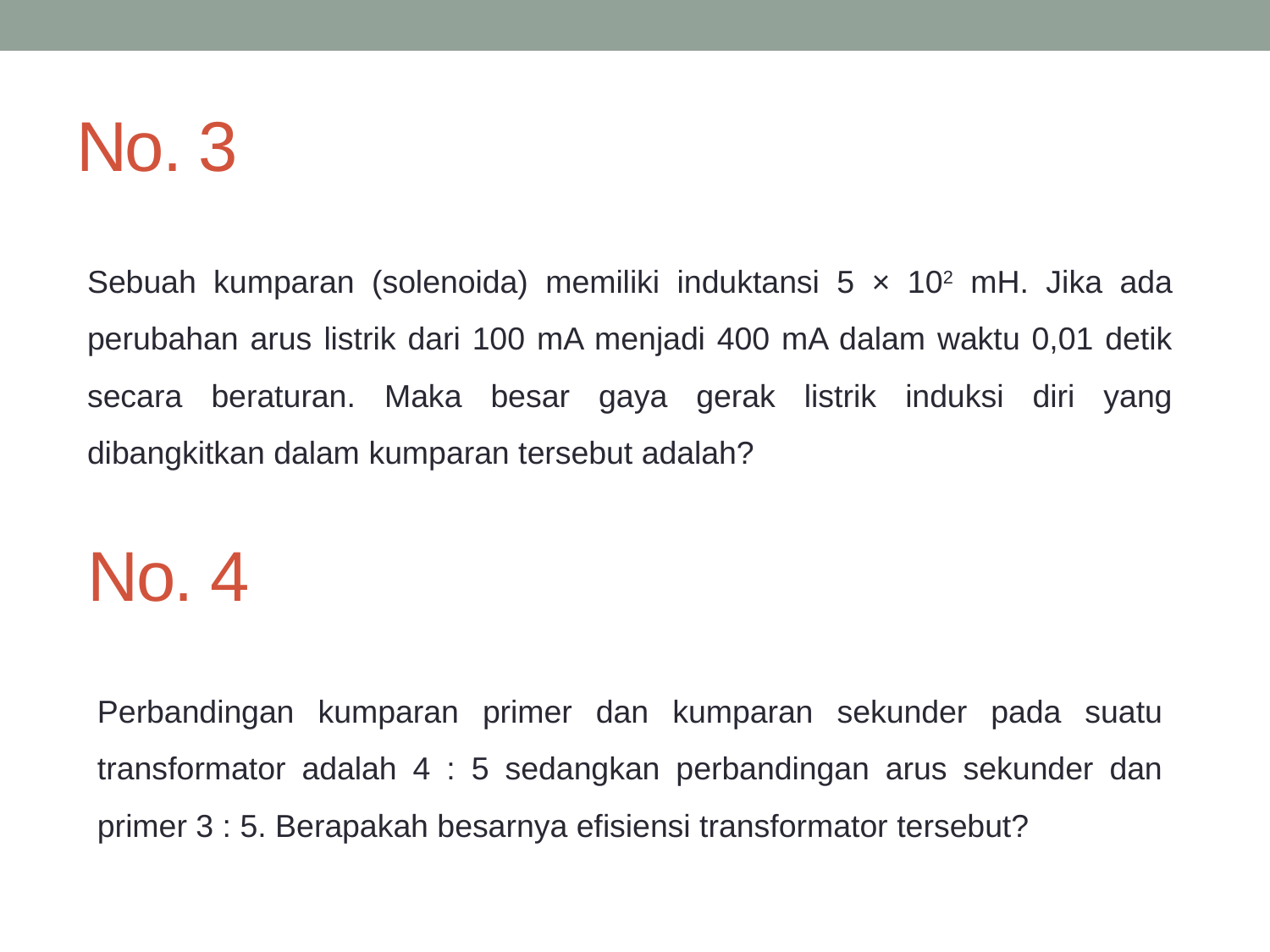

# No. 3
Sebuah kumparan (solenoida) memiliki induktansi 5 × 102 mH. Jika ada perubahan arus listrik dari 100 mA menjadi 400 mA dalam waktu 0,01 detik secara beraturan. Maka besar gaya gerak listrik induksi diri yang dibangkitkan dalam kumparan tersebut adalah?
No. 4
Perbandingan kumparan primer dan kumparan sekunder pada suatu transformator adalah 4 : 5 sedangkan perbandingan arus sekunder dan primer 3 : 5. Berapakah besarnya efisiensi transformator tersebut?